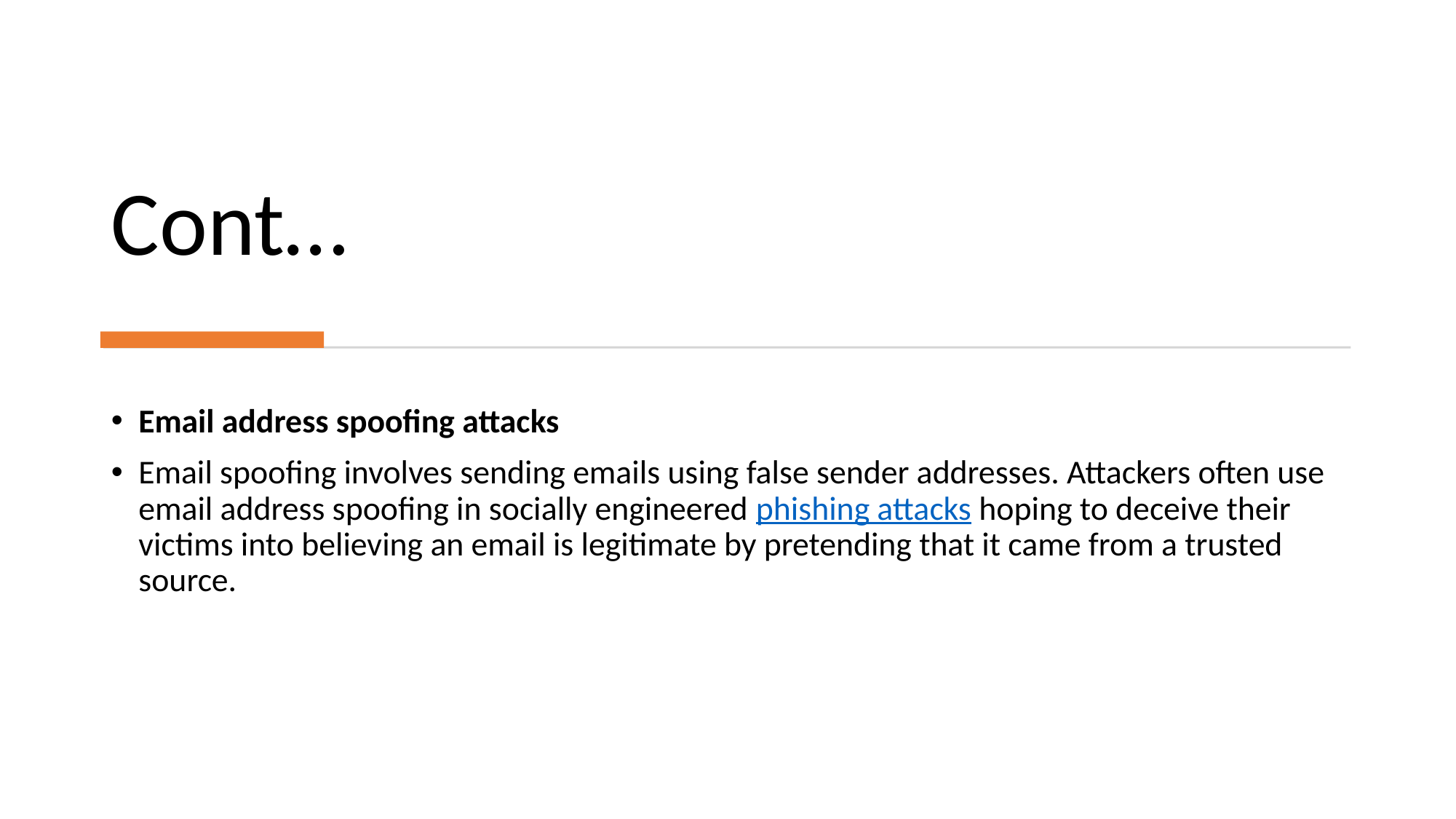

# Cont…

Email address spoofing attacks
Email spoofing involves sending emails using false sender addresses. Attackers often use email address spoofing in socially engineered phishing attacks hoping to deceive their victims into believing an email is legitimate by pretending that it came from a trusted source.